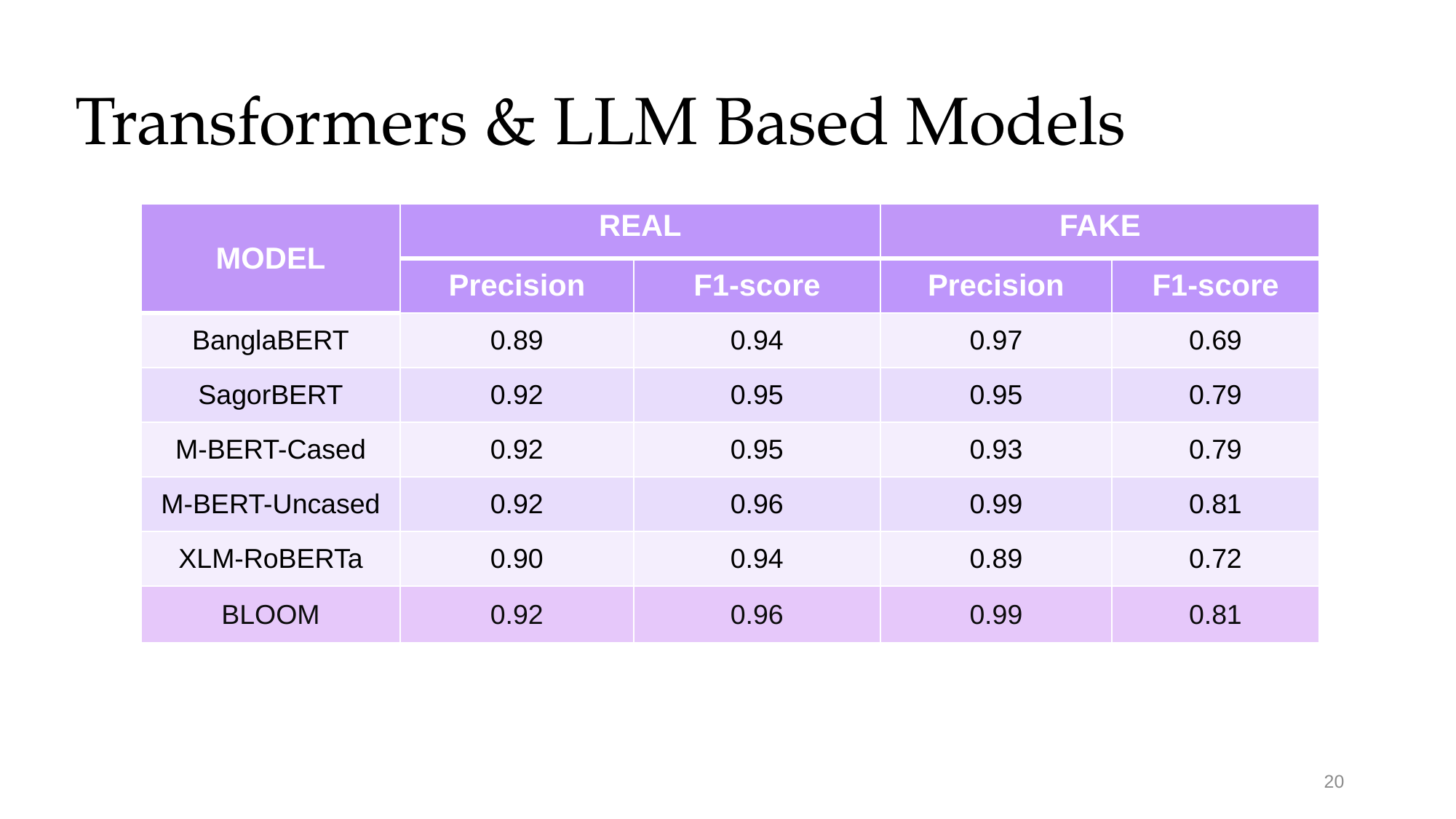

# Transformers & LLM Based Models
| MODEL | REAL |  | FAKE |  |
| --- | --- | --- | --- | --- |
|  | Precision | F1-score | Precision | F1-score |
| BanglaBERT | 0.89 | 0.94 | 0.97 | 0.69 |
| SagorBERT | 0.92 | 0.95 | 0.95 | 0.79 |
| M-BERT-Cased | 0.92 | 0.95 | 0.93 | 0.79 |
| M-BERT-Uncased | 0.92 | 0.96 | 0.99 | 0.81 |
| XLM-RoBERTa | 0.90 | 0.94 | 0.89 | 0.72 |
| BLOOM | 0.92 | 0.96 | 0.99 | 0.81 |
| --- | --- | --- | --- | --- |
20